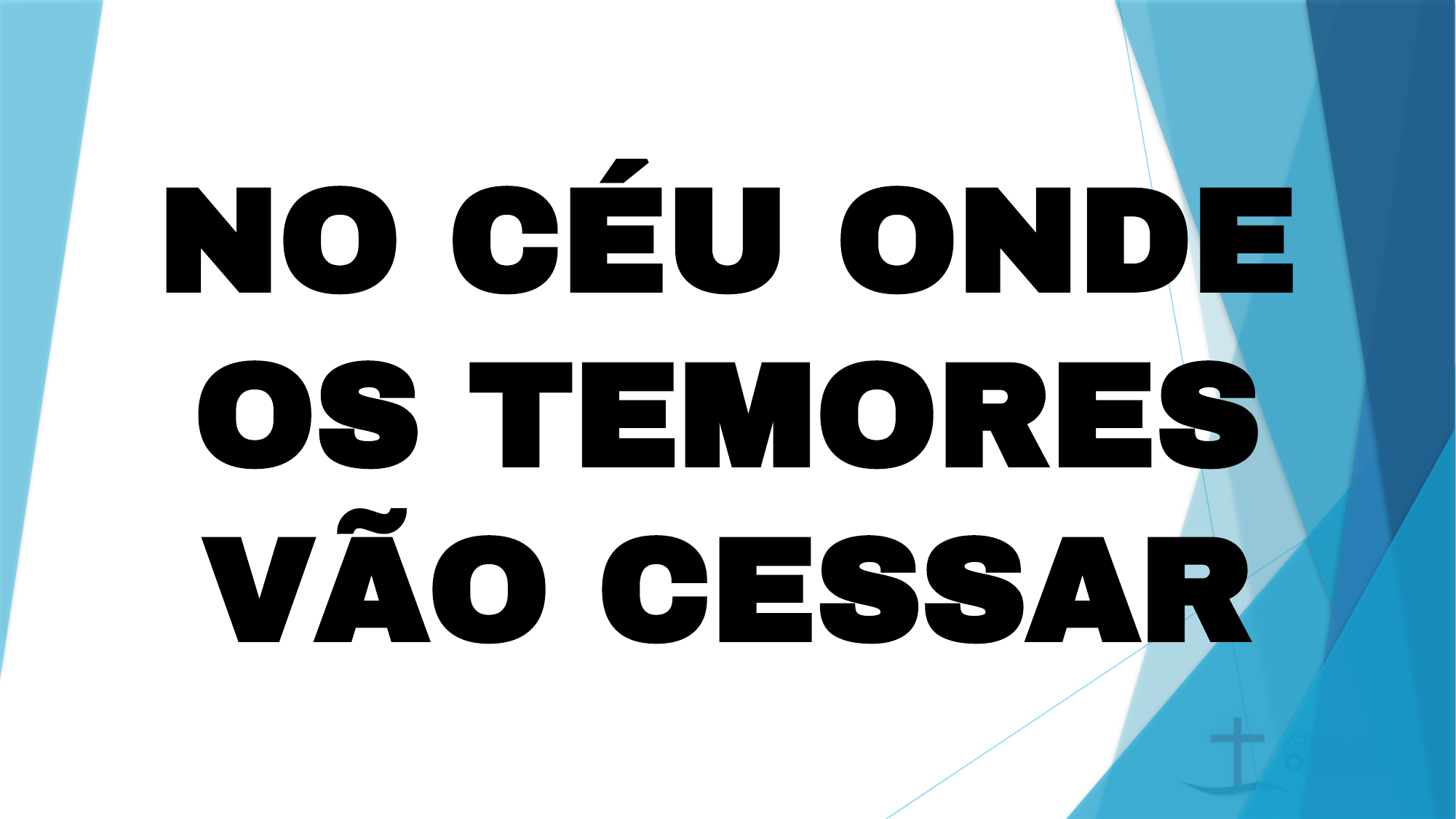

# NO CÉU ONDE OS TEMORES VÃO CESSAR